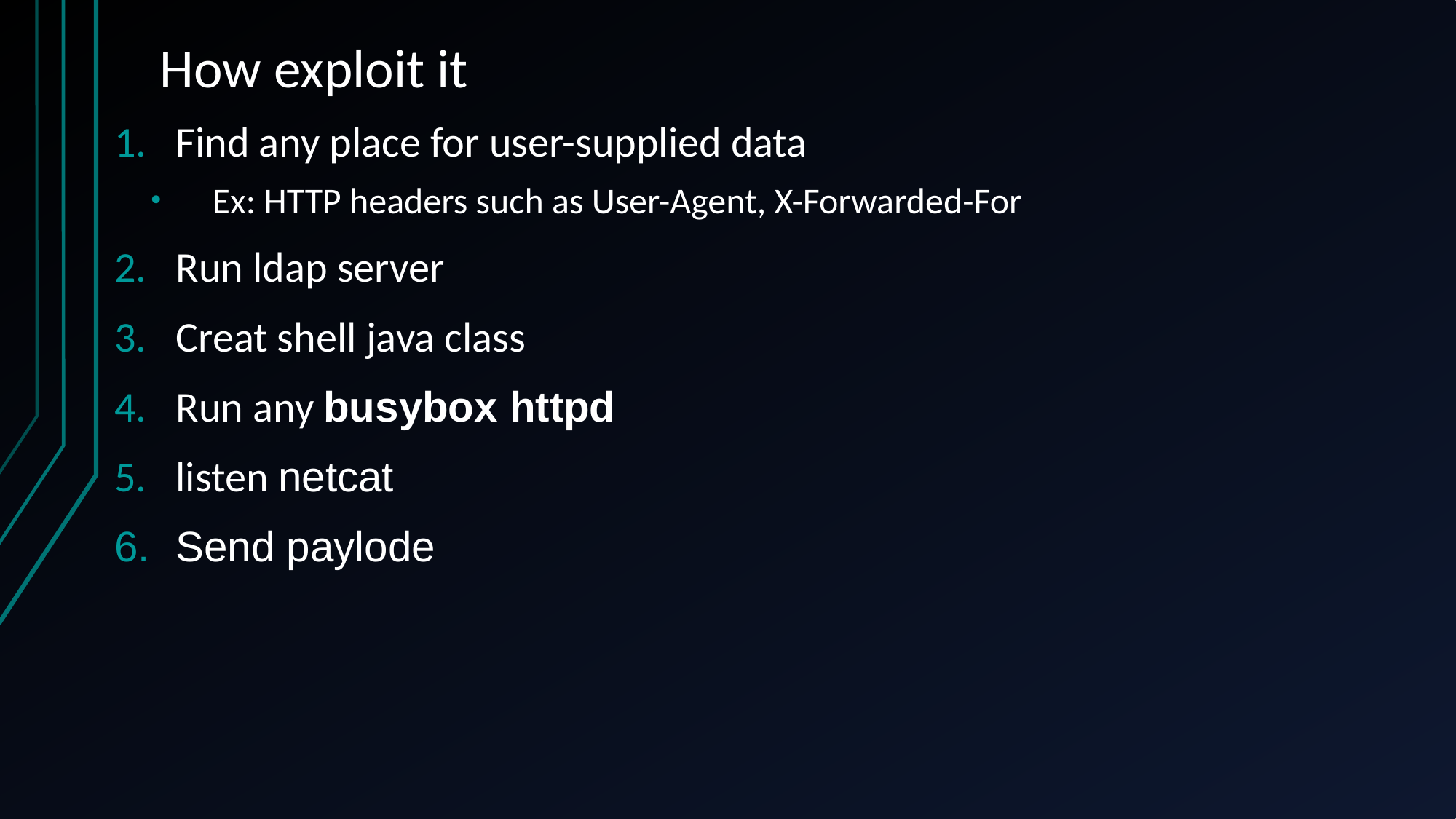

# How exploit it
Find any place for user-supplied data
Ex: HTTP headers such as User-Agent, X-Forwarded-For
Run ldap server
Creat shell java class
Run any busybox httpd
listen netcat
Send paylode